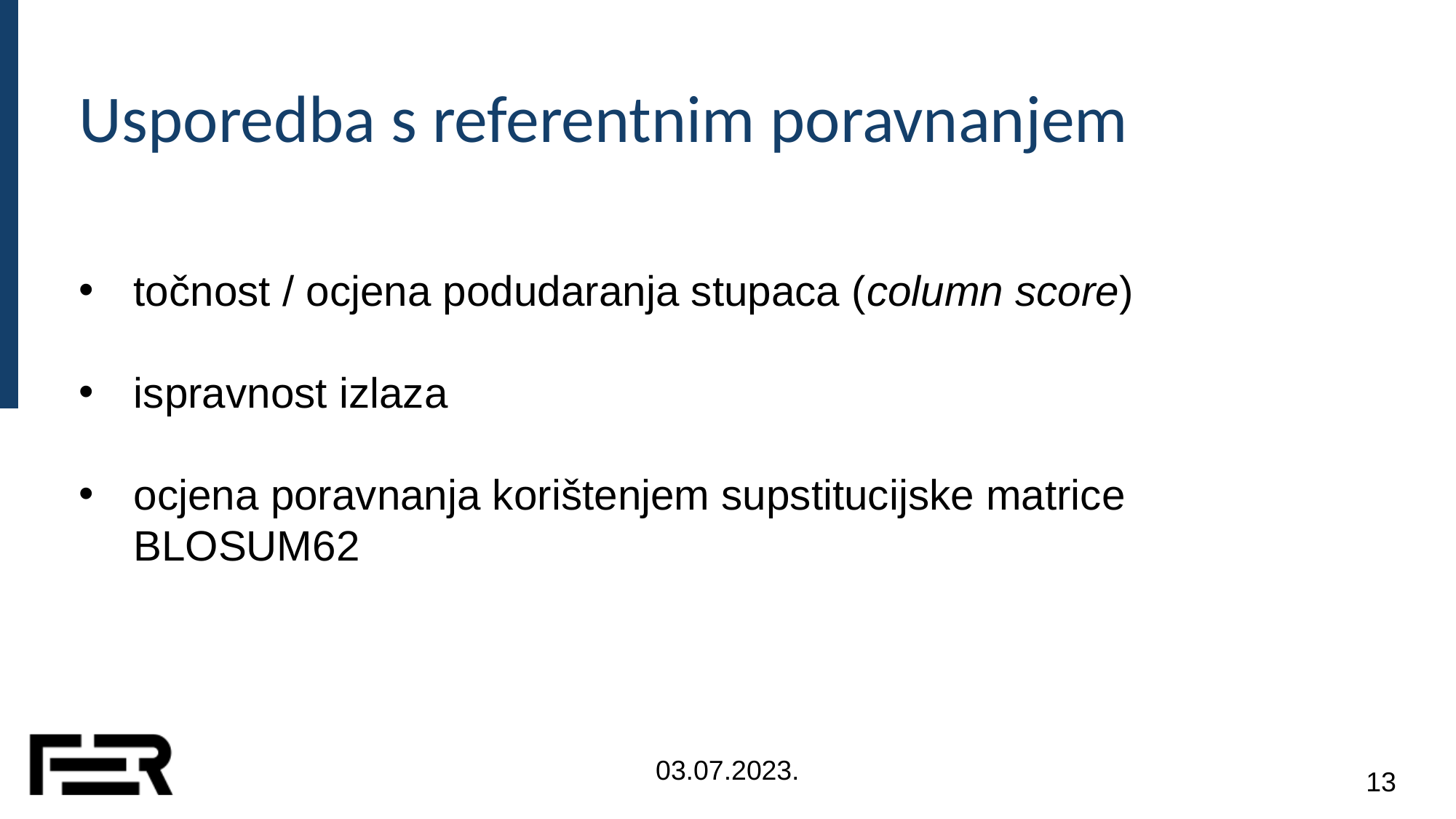

Usporedba s referentnim poravnanjem
točnost / ocjena podudaranja stupaca (column score)

ispravnost izlaza

ocjena poravnanja korištenjem supstitucijske matrice BLOSUM62
03.07.2023.
13